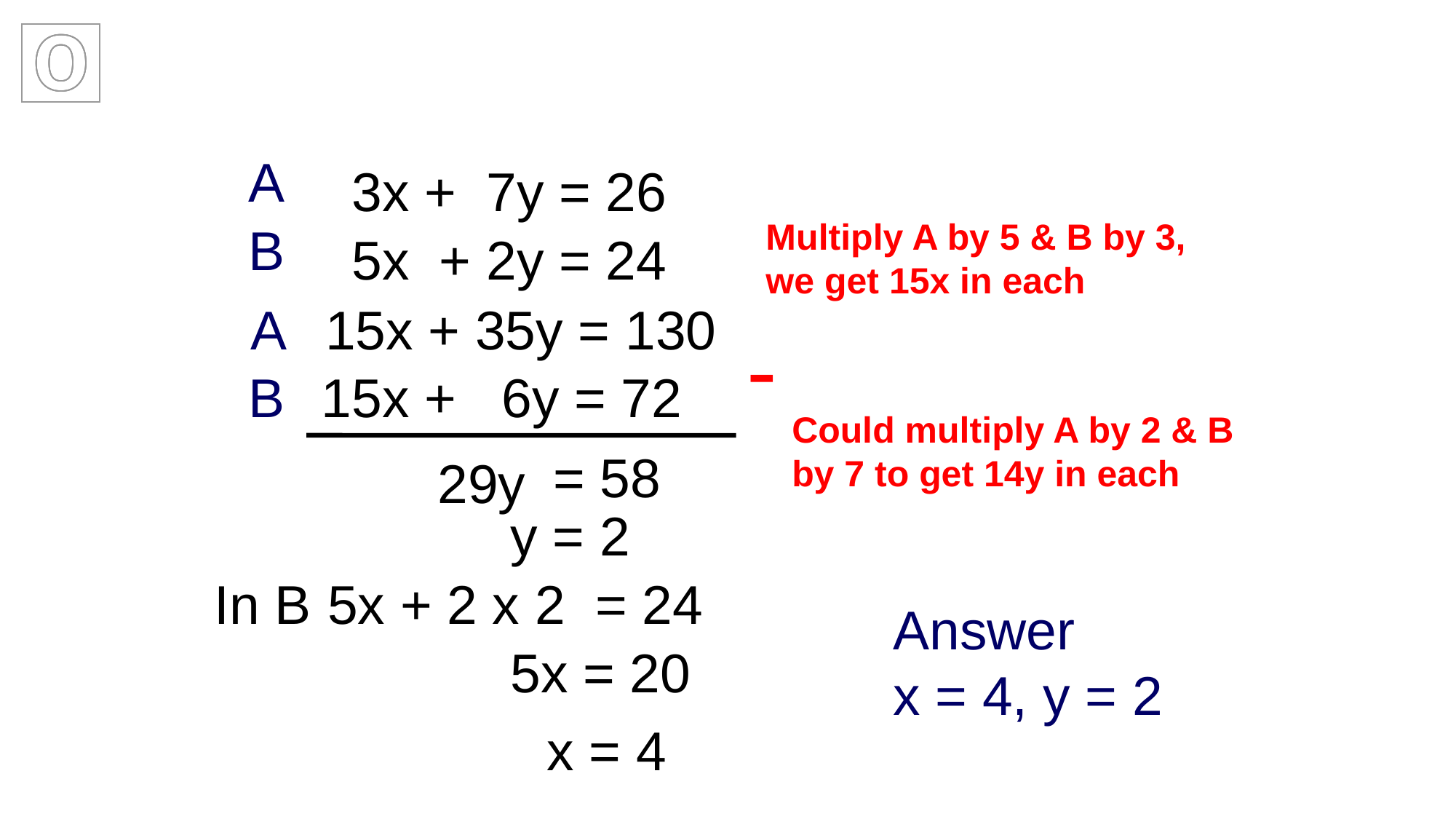

A
3x +  7y = 26
Multiply A by 5 & B by 3,
we get 15x in each
B
5x  + 2y = 24
A
15x + 35y = 130
-
B
15x +   6y = 72
Could multiply A by 2 & B
by 7 to get 14y in each

= 58
29y
y = 2
In B
5x + 2 x 2  = 24
Answer
x = 4, y = 2
5x = 20
x = 4